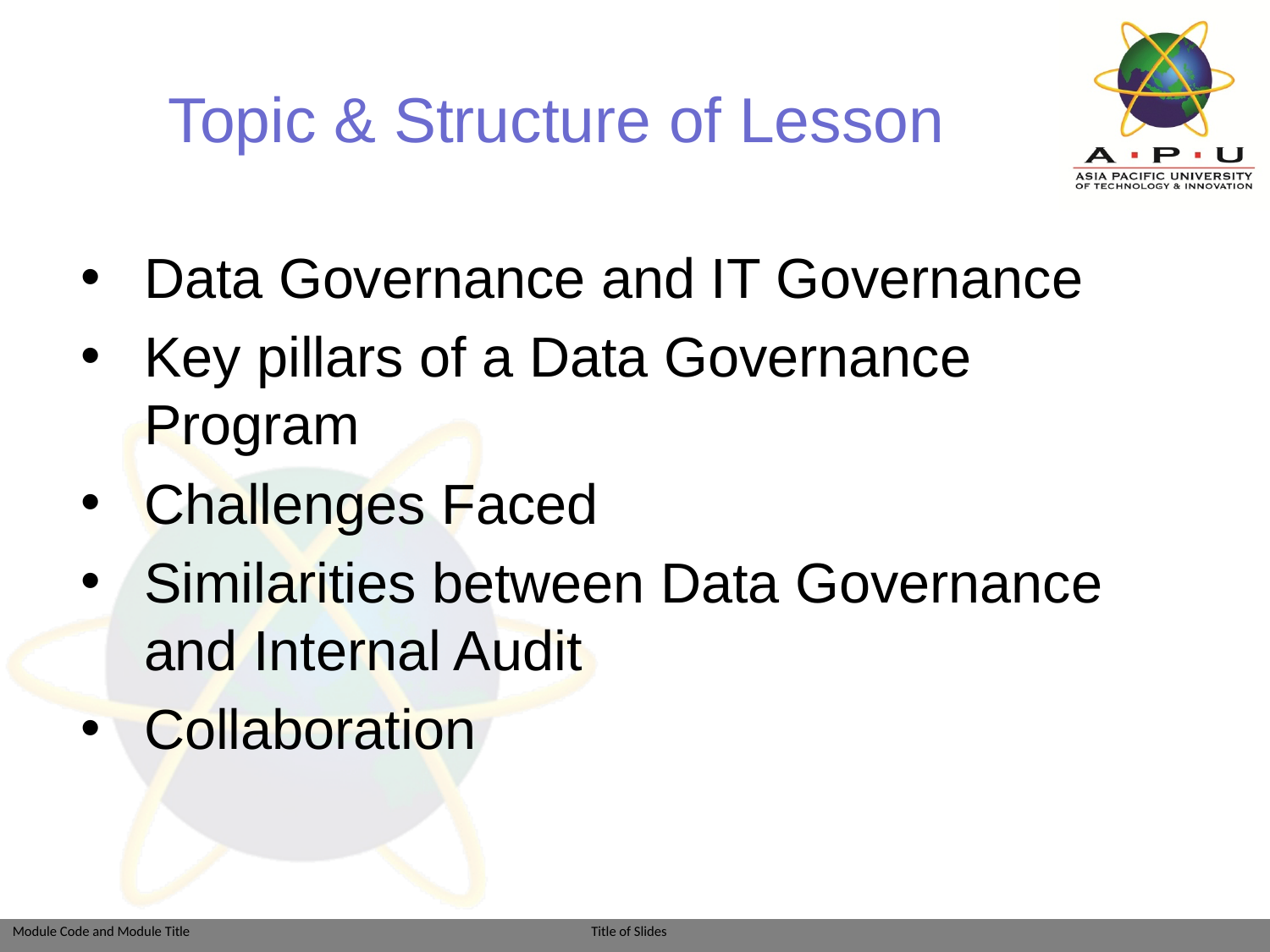

# Topic & Structure of Lesson
Data Governance and IT Governance
Key pillars of a Data Governance Program
Challenges Faced
Similarities between Data Governance and Internal Audit
Collaboration